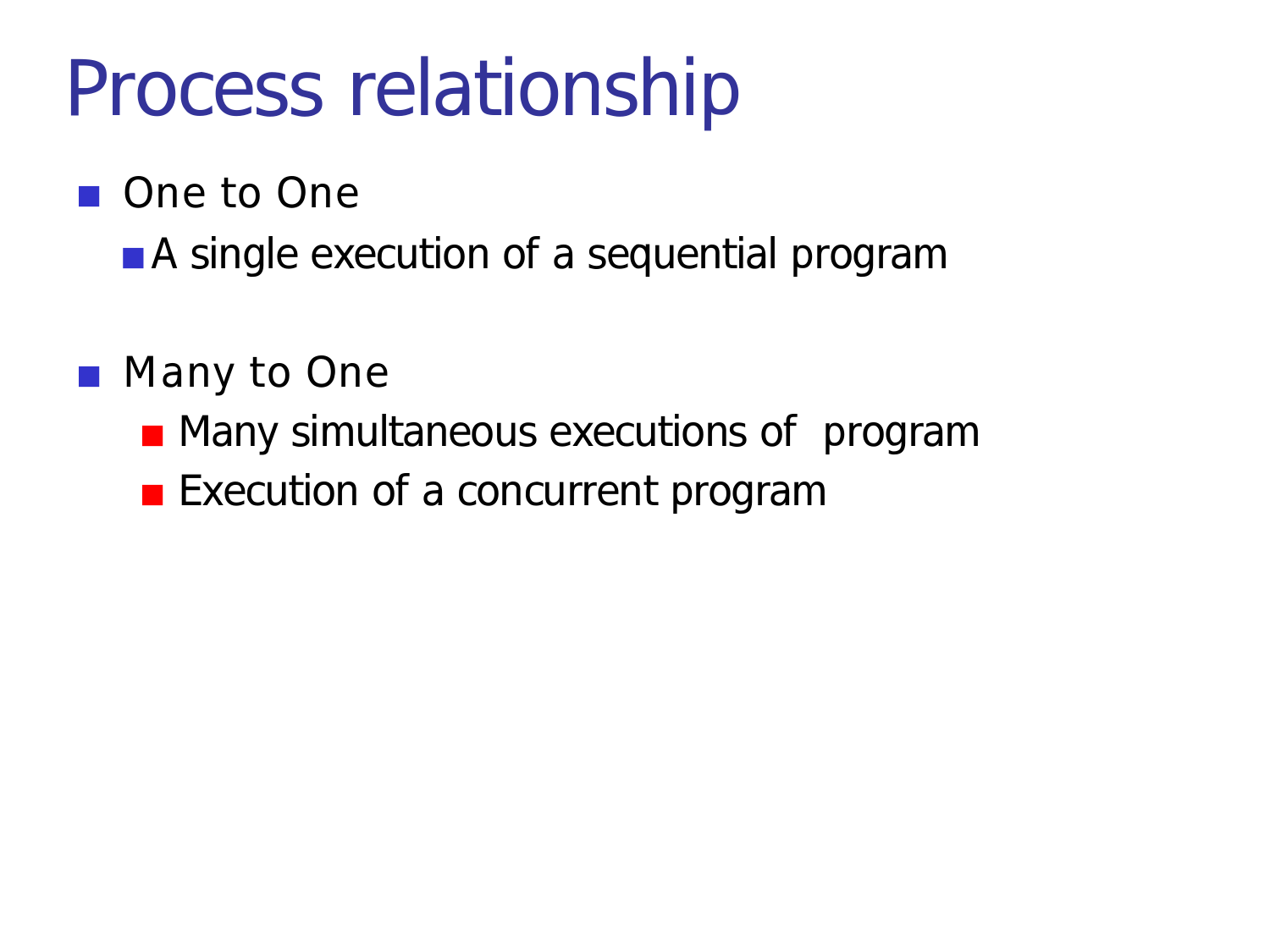

# Process relationship
One to One
A single execution of a sequential program

Many to One
Many simultaneous executions of  program
Execution of a concurrent program

9